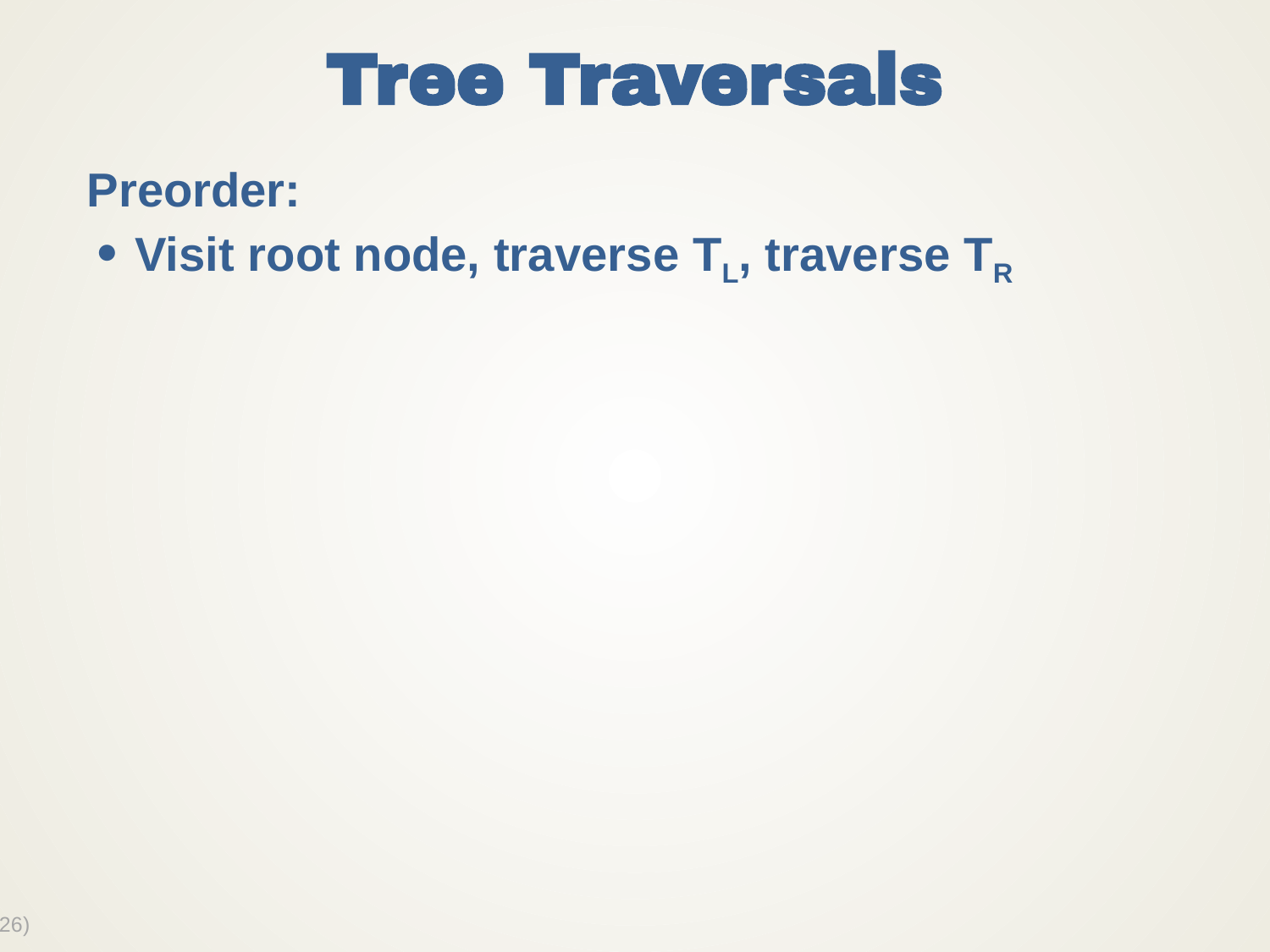

# Tree Traversals
Preorder:
Visit root node, traverse TL, traverse TR